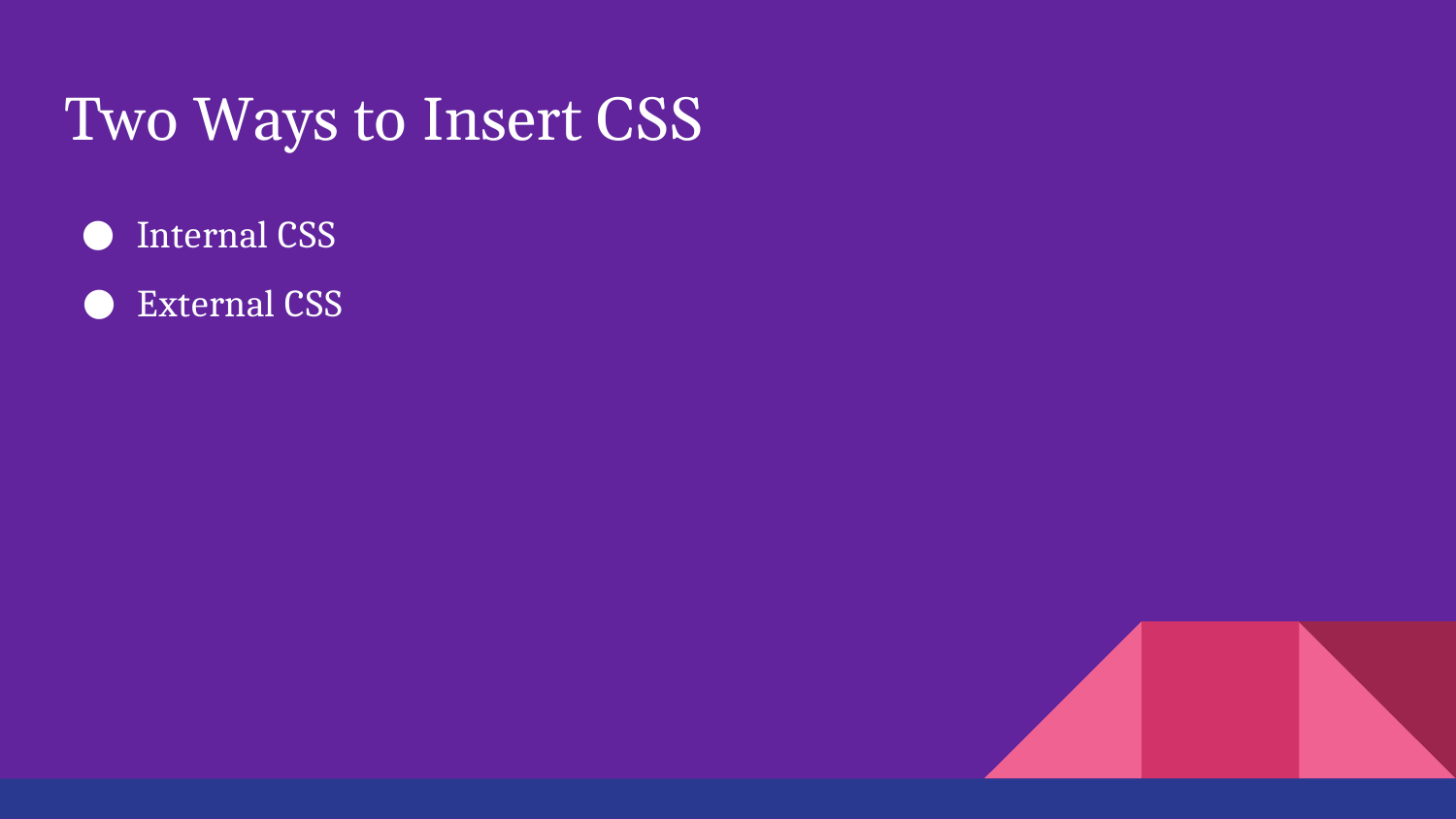

# Two Ways to Insert CSS
Internal CSS
External CSS